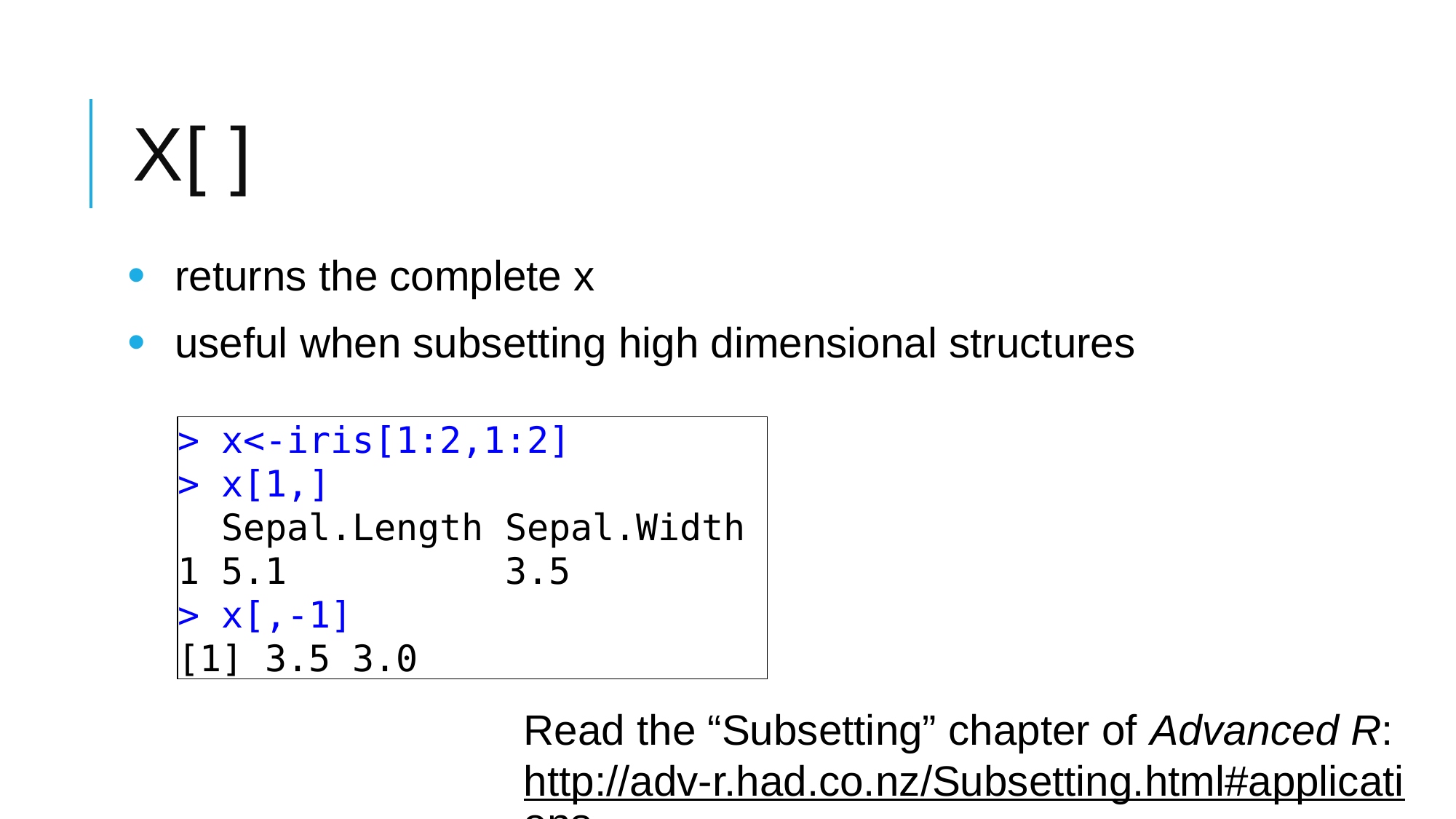

# X[ ]
returns the complete x
useful when subsetting high dimensional structures

> x<-iris[1:2,1:2]
> x[1,]
  Sepal.Length Sepal.Width
1 5.1          3.5
> x[,-1]
[1] 3.5 3.0
Read the “Subsetting” chapter of Advanced R:
http://adv-r.had.co.nz/Subsetting.html#applications.